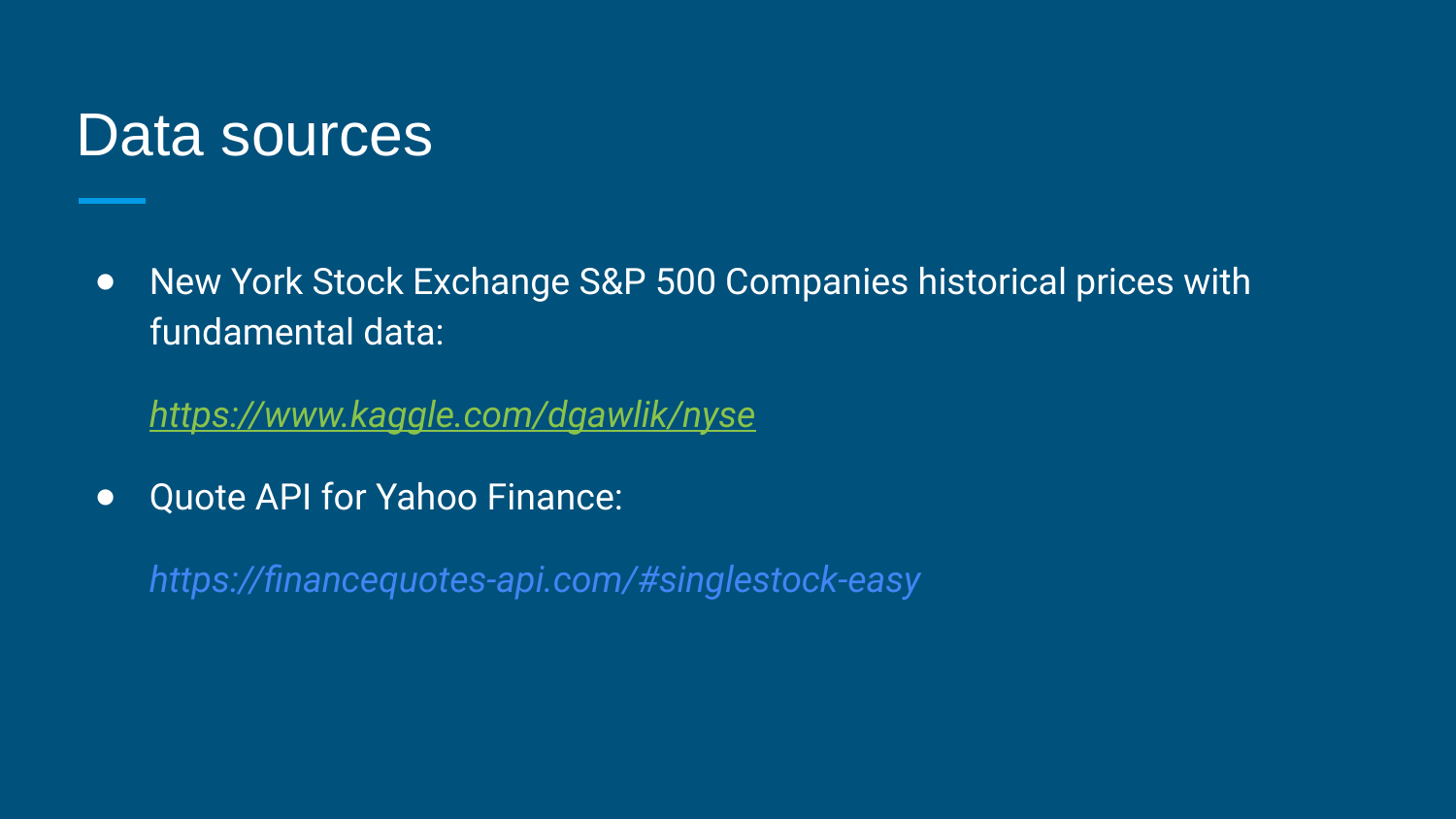

# Data sources
New York Stock Exchange S&P 500 Companies historical prices with fundamental data:
https://www.kaggle.com/dgawlik/nyse
Quote API for Yahoo Finance:
https://financequotes-api.com/#singlestock-easy